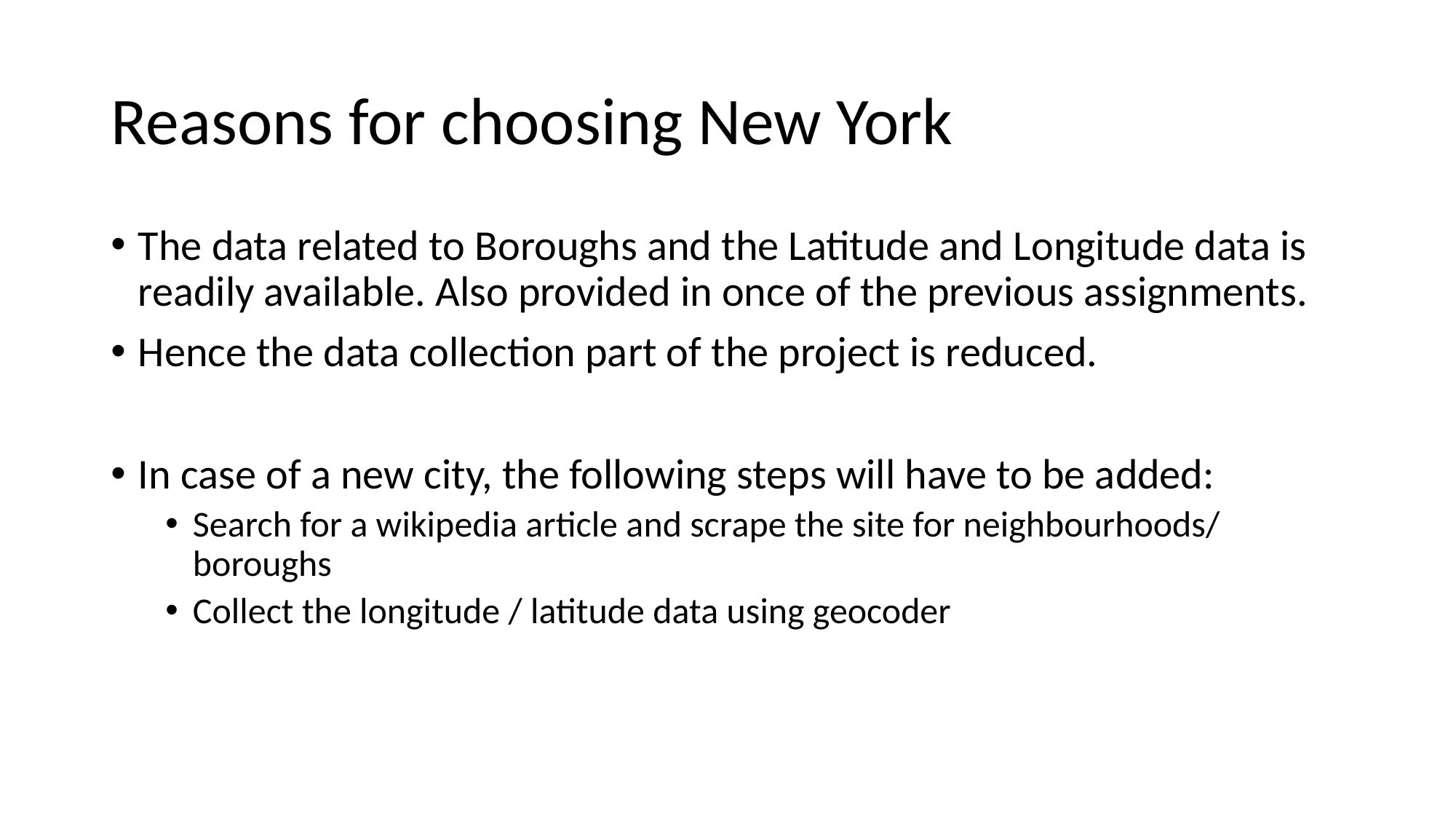

# Reasons for choosing New York
The data related to Boroughs and the Latitude and Longitude data is readily available. Also provided in once of the previous assignments.
Hence the data collection part of the project is reduced.

In case of a new city, the following steps will have to be added:
Search for a wikipedia article and scrape the site for neighbourhoods/ boroughs
Collect the longitude / latitude data using geocoder